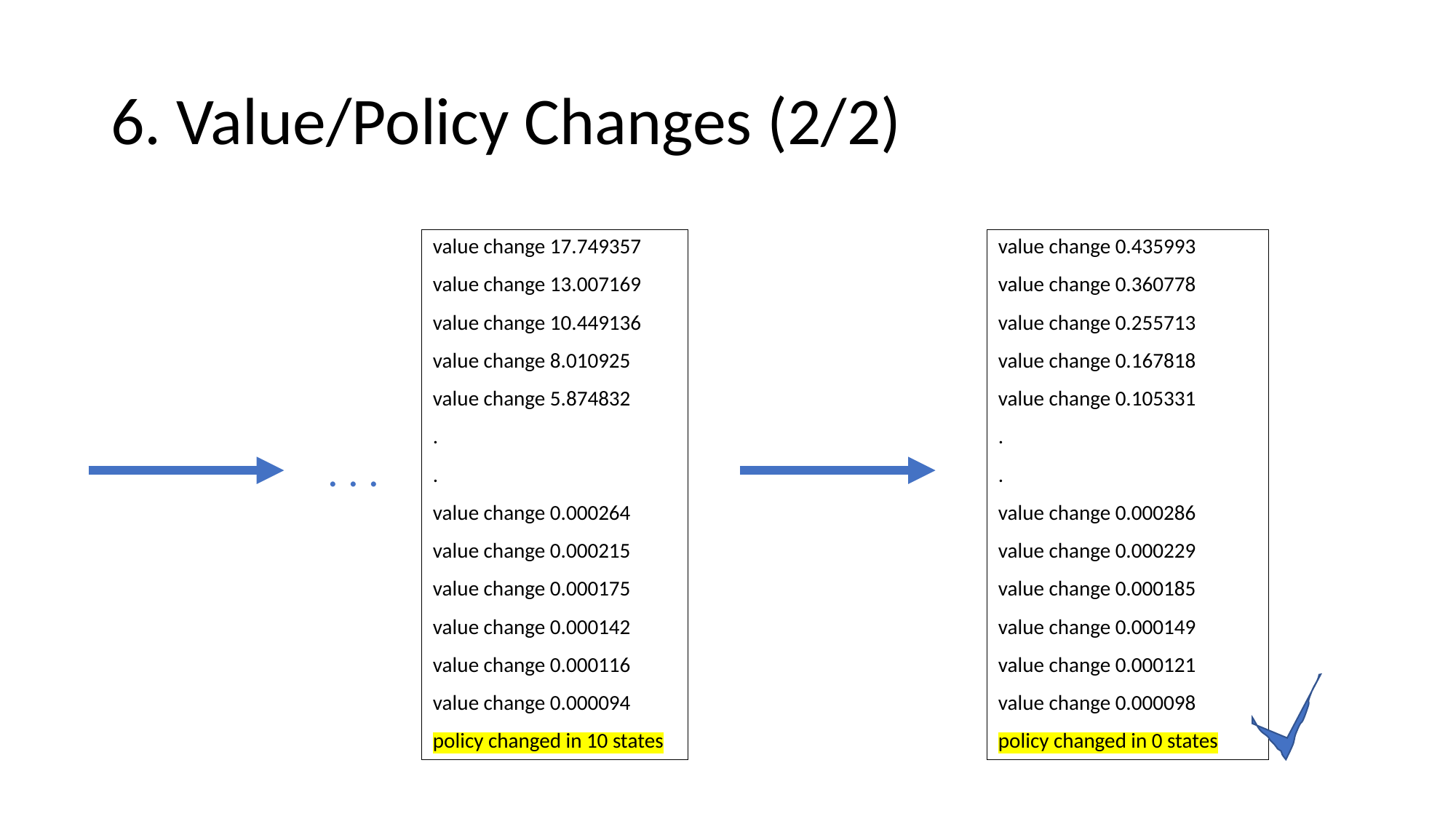

# 6. Value/Policy Changes (2/2)
value change 17.749357
value change 13.007169
value change 10.449136
value change 8.010925
value change 5.874832
.
.
value change 0.000264
value change 0.000215
value change 0.000175
value change 0.000142
value change 0.000116
value change 0.000094
policy changed in 10 states
value change 0.435993
value change 0.360778
value change 0.255713
value change 0.167818
value change 0.105331
.
.
value change 0.000286
value change 0.000229
value change 0.000185
value change 0.000149
value change 0.000121
value change 0.000098
policy changed in 0 states
. . .